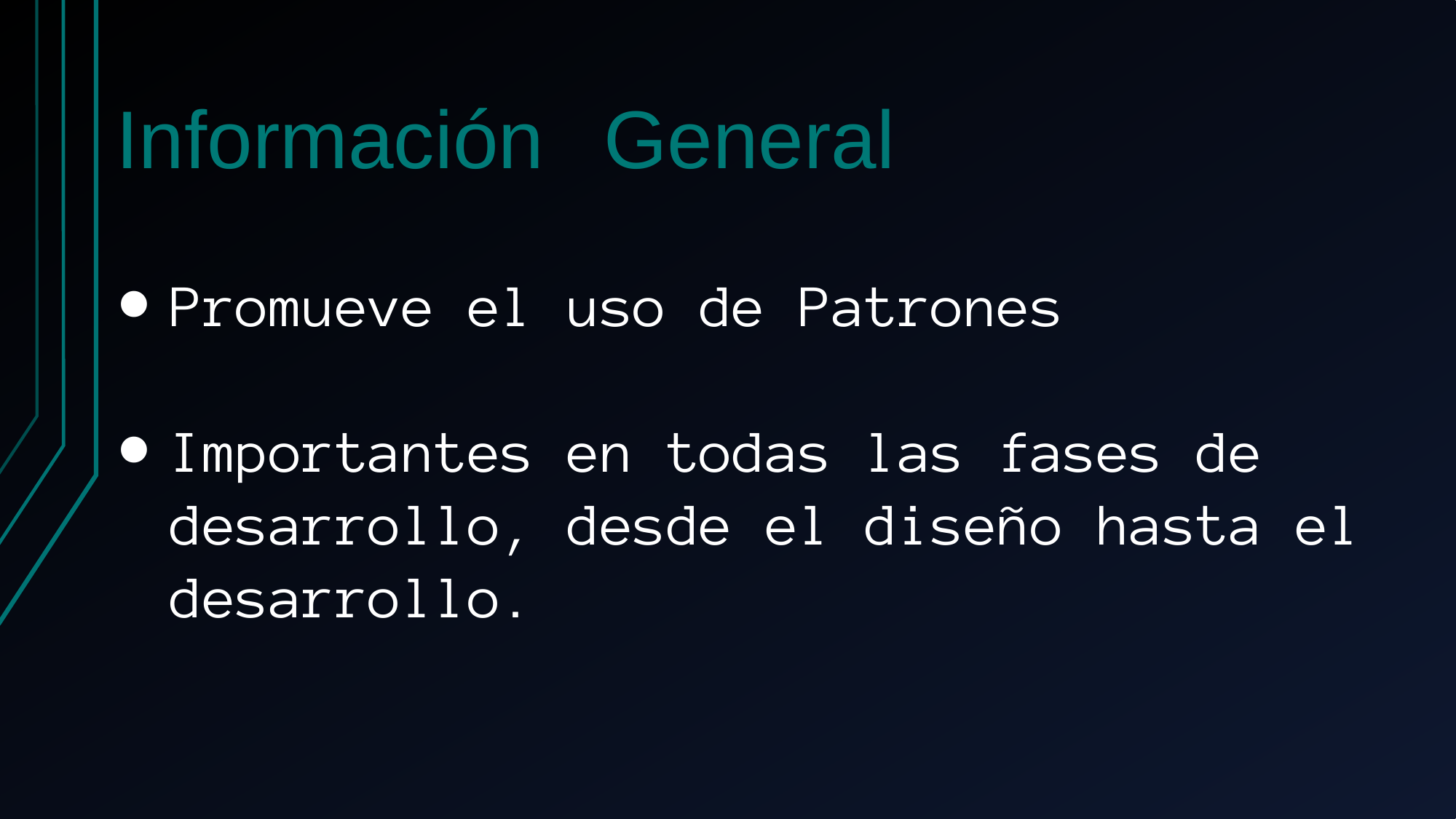

Información General
Promueve el uso de Patrones

Importantes en todas las fases de desarrollo, desde el diseño hasta el desarrollo.